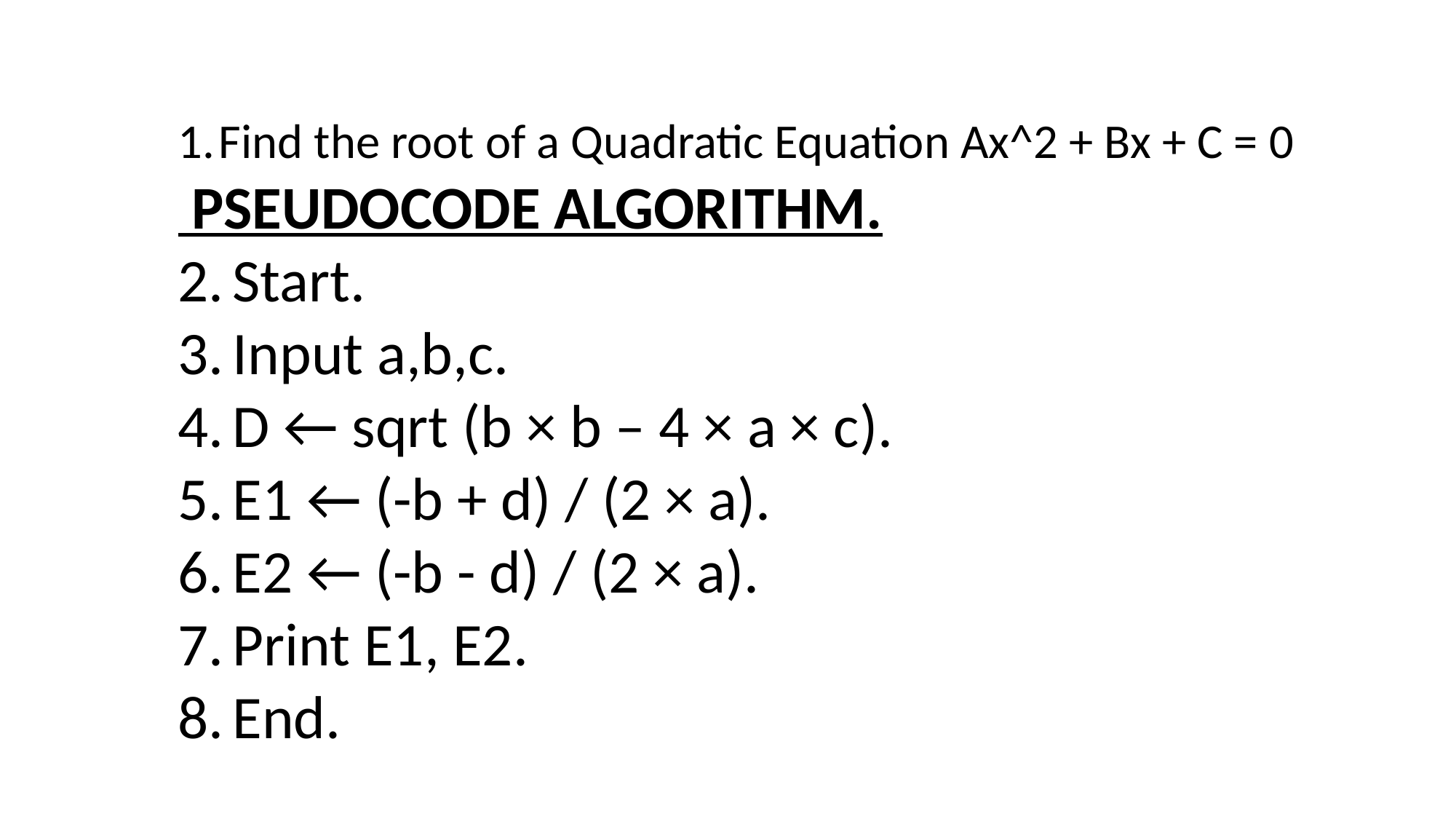

Find the root of a Quadratic Equation Ax^2 + Bx + C = 0
 PSEUDOCODE ALGORITHM.
Start.
Input a,b,c.
D ← sqrt (b × b – 4 × a × c).
E1 ← (-b + d) / (2 × a).
E2 ← (-b - d) / (2 × a).
Print E1, E2.
End.